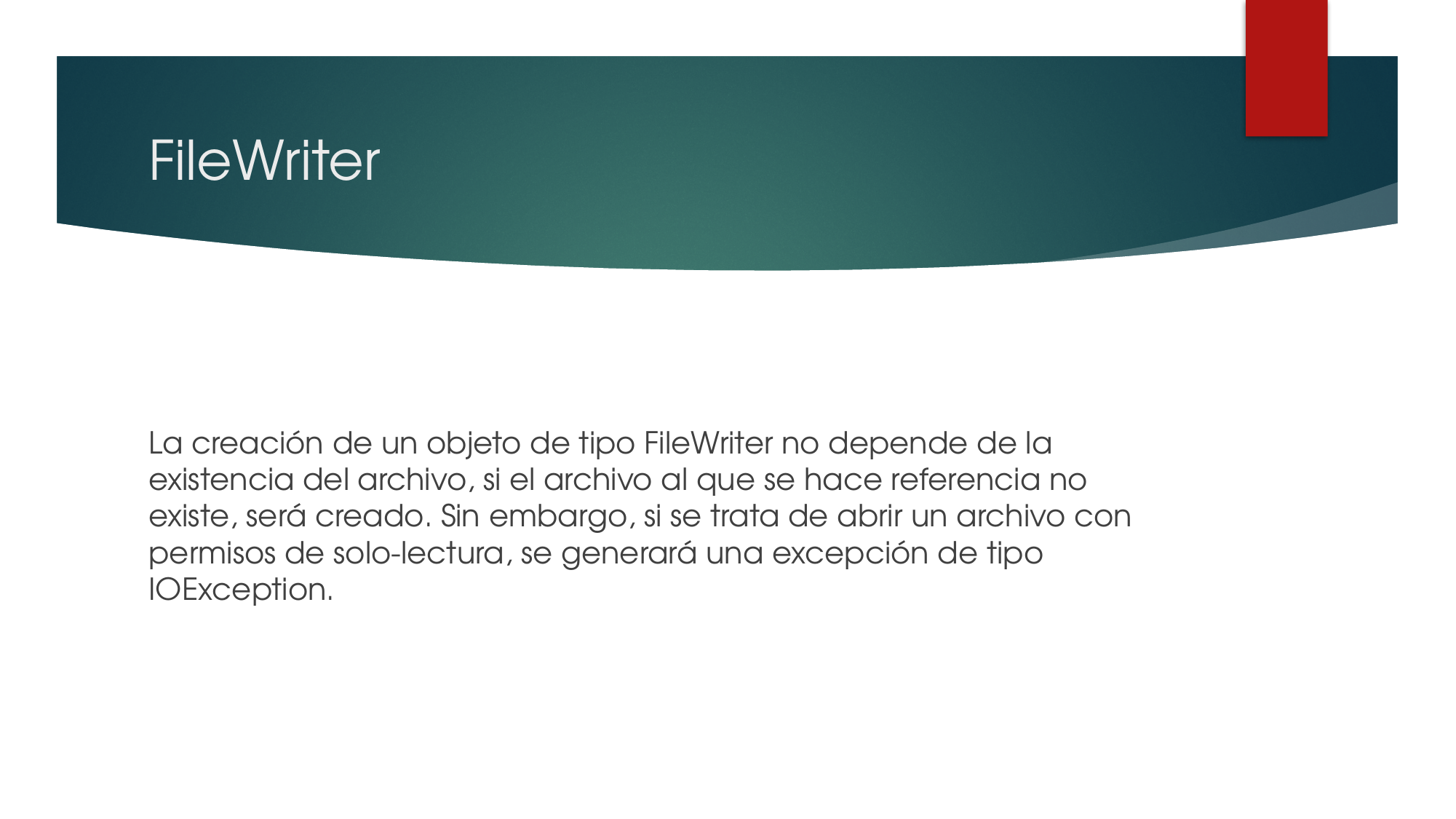

# FileWriter
La creación de un objeto de tipo FileWriter no depende de la existencia del archivo, si el archivo al que se hace referencia no existe, será creado. Sin embargo, si se trata de abrir un archivo con permisos de solo-lectura, se generará una excepción de tipo IOException.